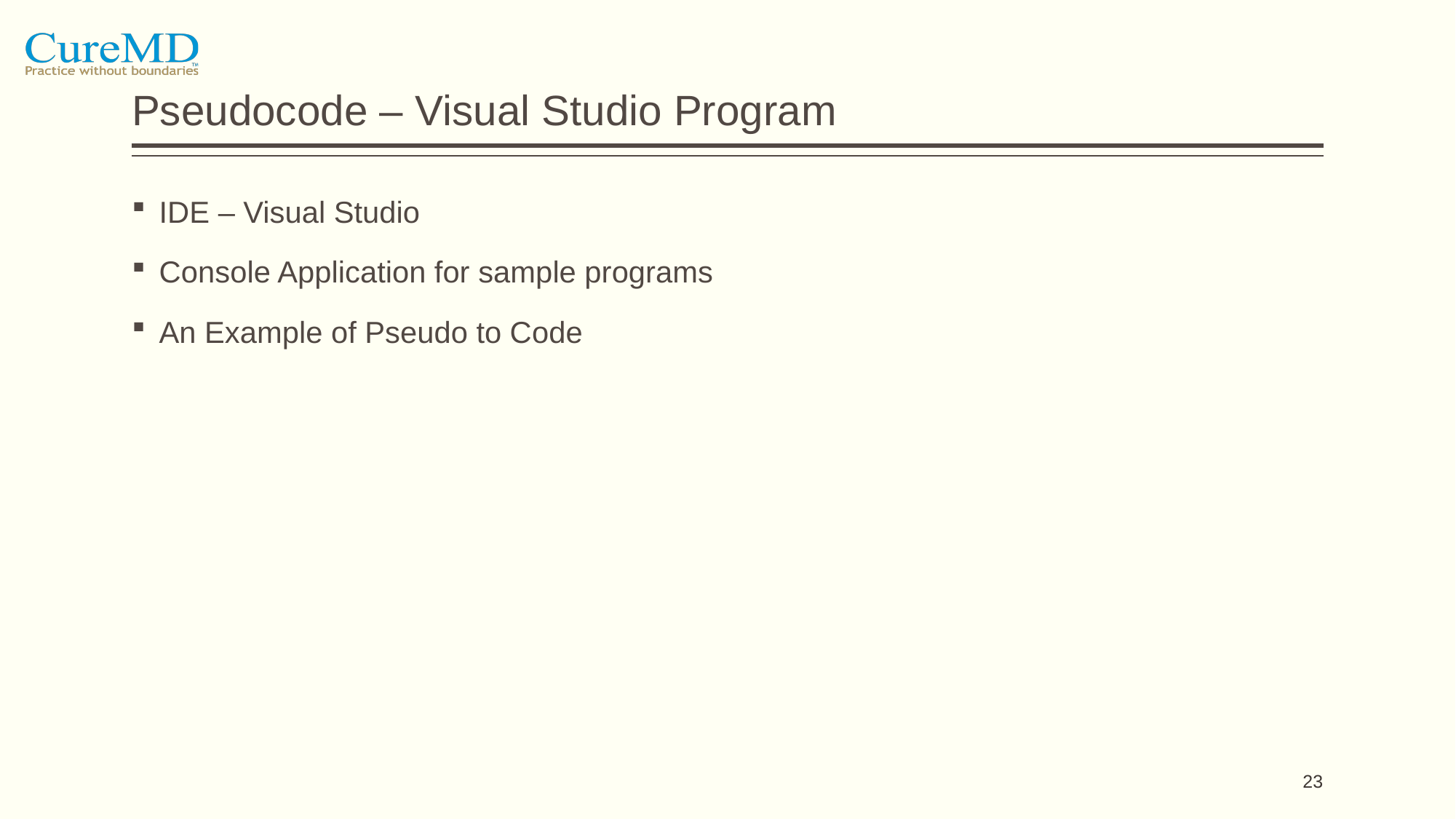

# Pseudocode – Visual Studio Program
IDE – Visual Studio
Console Application for sample programs
An Example of Pseudo to Code

23